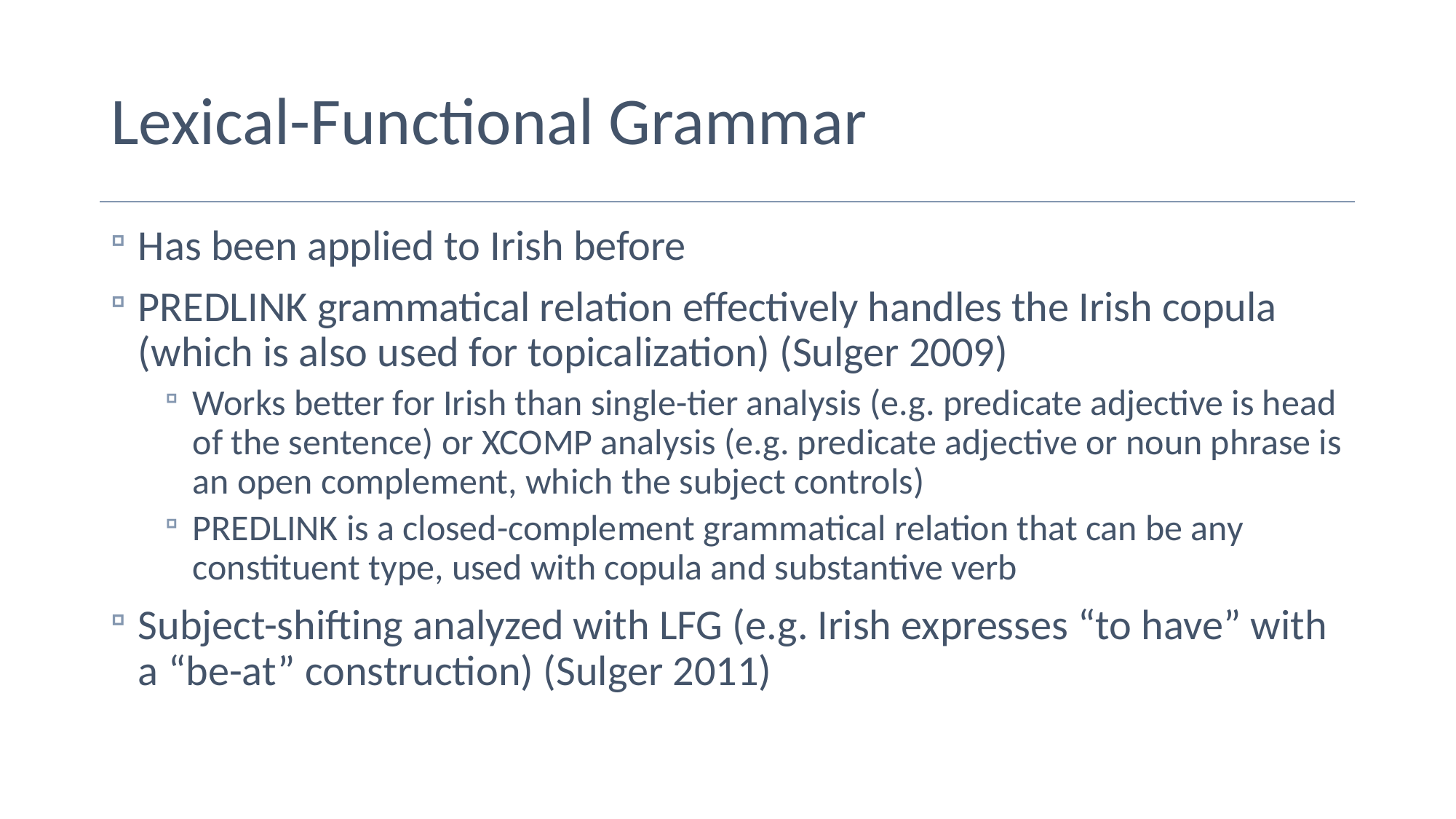

# Lexical-Functional Grammar
Has been applied to Irish before
PREDLINK grammatical relation effectively handles the Irish copula (which is also used for topicalization) (Sulger 2009)
Works better for Irish than single-tier analysis (e.g. predicate adjective is head of the sentence) or XCOMP analysis (e.g. predicate adjective or noun phrase is an open complement, which the subject controls)
PREDLINK is a closed-complement grammatical relation that can be any constituent type, used with copula and substantive verb
Subject-shifting analyzed with LFG (e.g. Irish expresses “to have” with a “be-at” construction) (Sulger 2011)